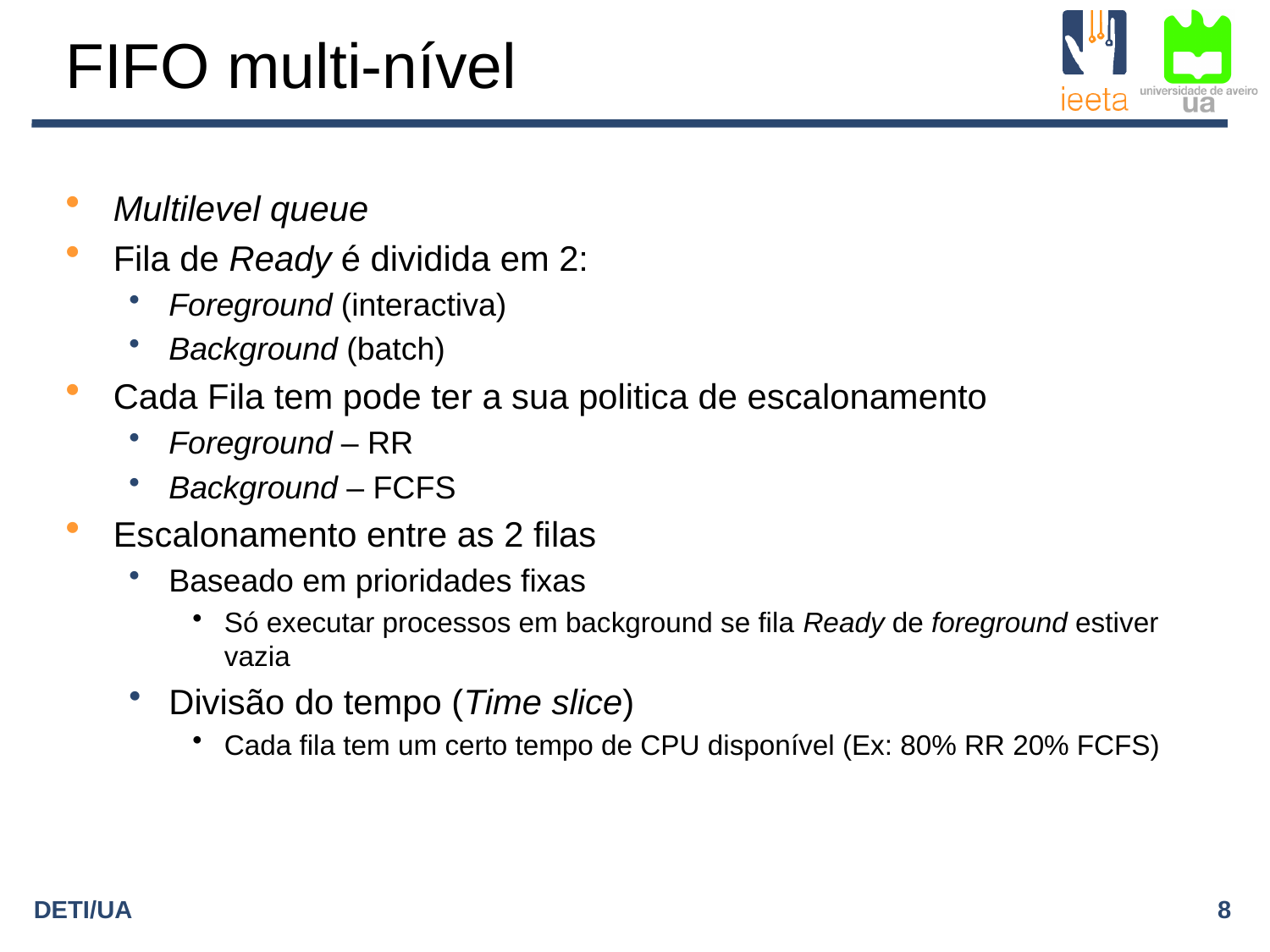

# FIFO multi-nível
Multilevel queue
Fila de Ready é dividida em 2:
Foreground (interactiva)
Background (batch)
Cada Fila tem pode ter a sua politica de escalonamento
Foreground – RR
Background – FCFS
Escalonamento entre as 2 filas
Baseado em prioridades fixas
Só executar processos em background se fila Ready de foreground estiver vazia
Divisão do tempo (Time slice)
Cada fila tem um certo tempo de CPU disponível (Ex: 80% RR 20% FCFS)